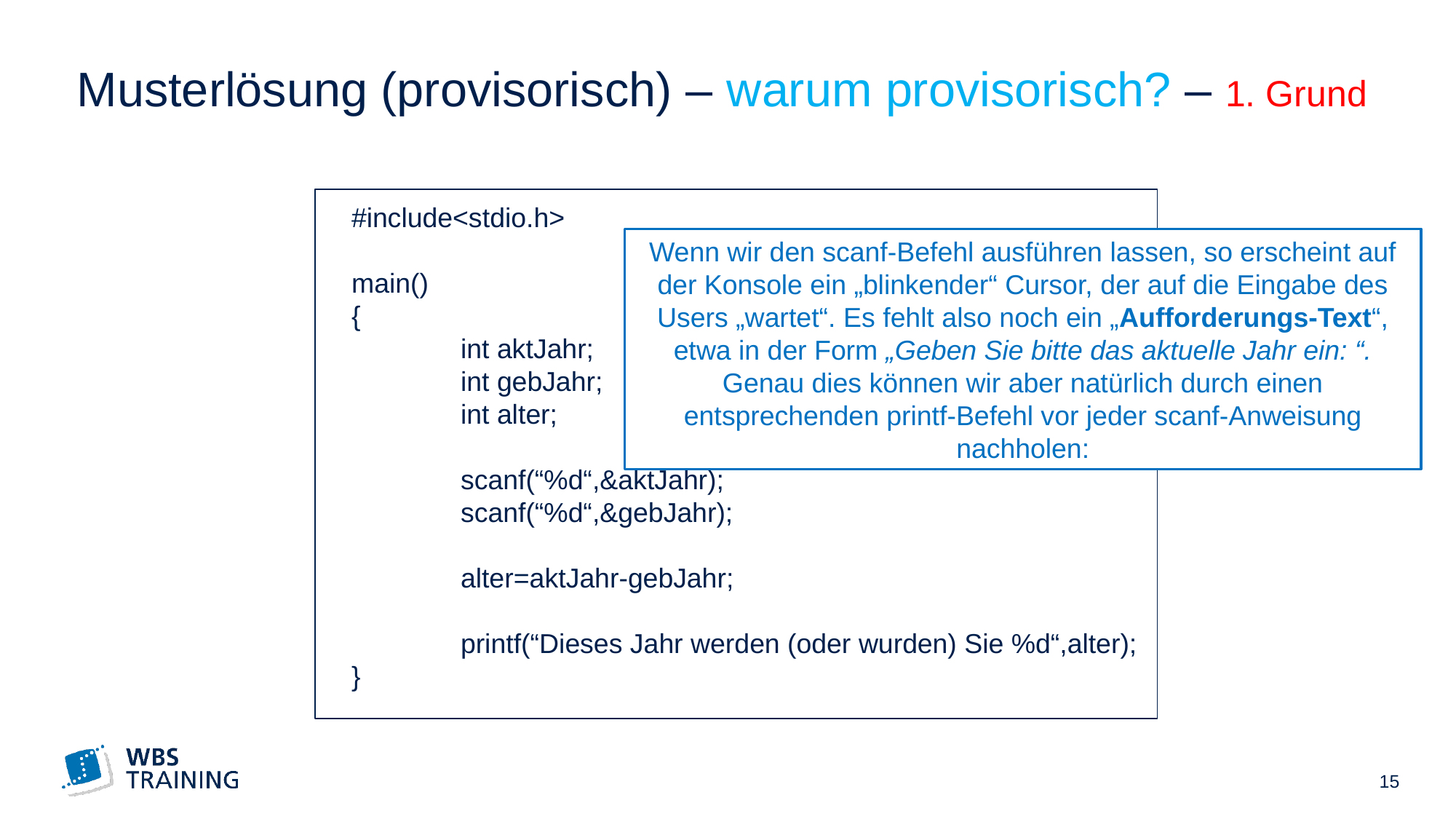

# Musterlösung (provisorisch) – warum provisorisch? – 1. Grund

#include<stdio.h>

main()
{
	int aktJahr;
	int gebJahr;
	int alter;

	scanf(“%d“,&aktJahr);
 	scanf(“%d“,&gebJahr);

	alter=aktJahr-gebJahr;

	printf(“Dieses Jahr werden (oder wurden) Sie %d“,alter);
}

Wenn wir den scanf-Befehl ausführen lassen, so erscheint auf der Konsole ein „blinkender“ Cursor, der auf die Eingabe des Users „wartet“. Es fehlt also noch ein „Aufforderungs-Text“, etwa in der Form „Geben Sie bitte das aktuelle Jahr ein: “. Genau dies können wir aber natürlich durch einen entsprechenden printf-Befehl vor jeder scanf-Anweisung nachholen:
    15